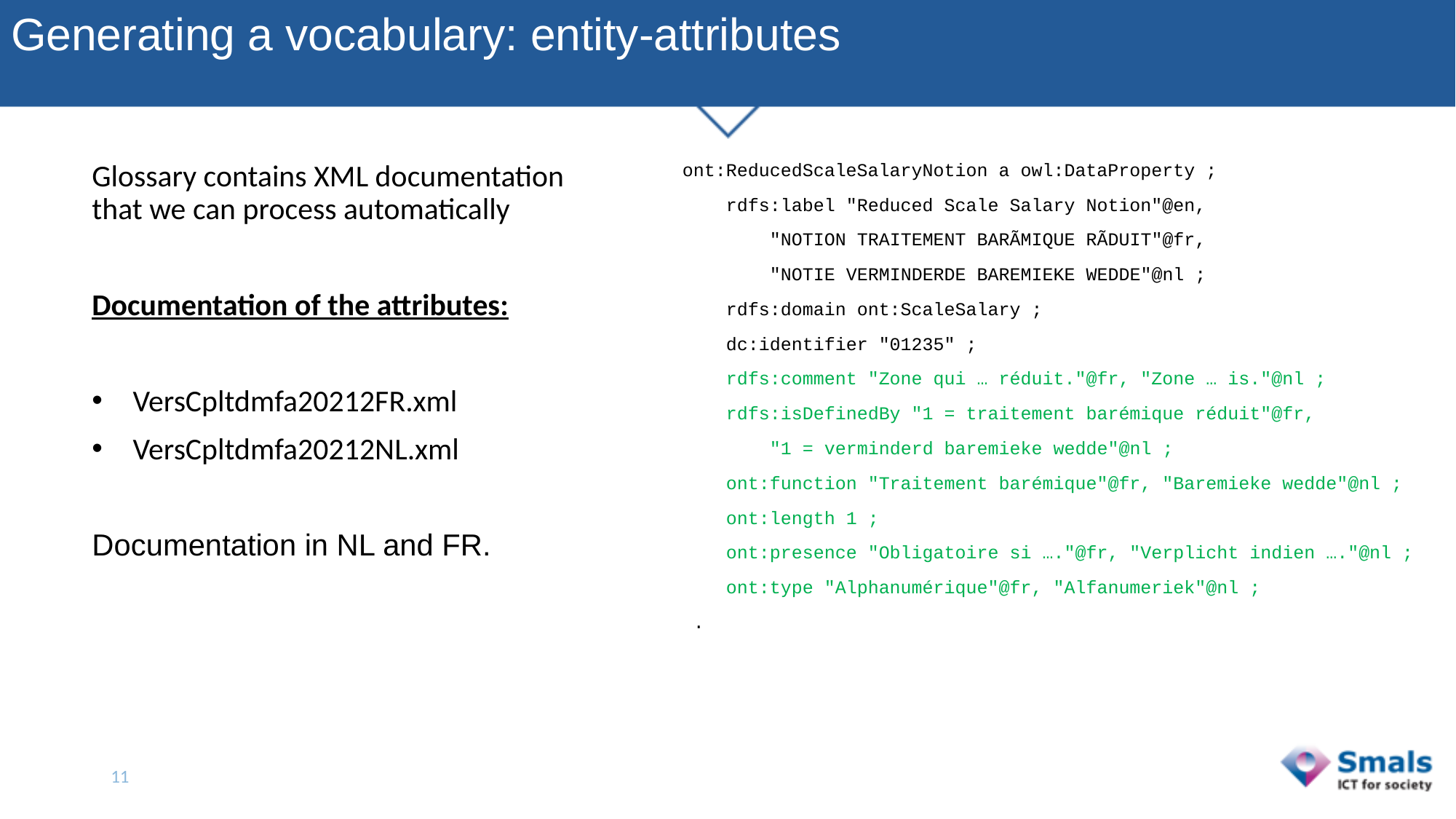

# Generating a vocabulary: entity-attributes

ont:ReducedScaleSalaryNotion a owl:DataProperty ;
    rdfs:label "Reduced Scale Salary Notion"@en,
        "NOTION TRAITEMENT BARÃMIQUE RÃDUIT"@fr,
        "NOTIE VERMINDERDE BAREMIEKE WEDDE"@nl ;
    rdfs:domain ont:ScaleSalary ;
    dc:identifier "01235" ;
    rdfs:comment "Zone qui … réduit."@fr, "Zone … is."@nl ;
    rdfs:isDefinedBy "1 = traitement barémique réduit"@fr,
        "1 = verminderd baremieke wedde"@nl ;
    ont:function "Traitement barémique"@fr, "Baremieke wedde"@nl ;
    ont:length 1 ;
    ont:presence "Obligatoire si …."@fr, "Verplicht indien …."@nl ;
    ont:type "Alphanumérique"@fr, "Alfanumeriek"@nl ;
 .
Glossary contains XML documentation that we can process automatically

Documentation of the attributes:

VersCpltdmfa20212FR.xml
VersCpltdmfa20212NL.xml

Documentation in NL and FR.